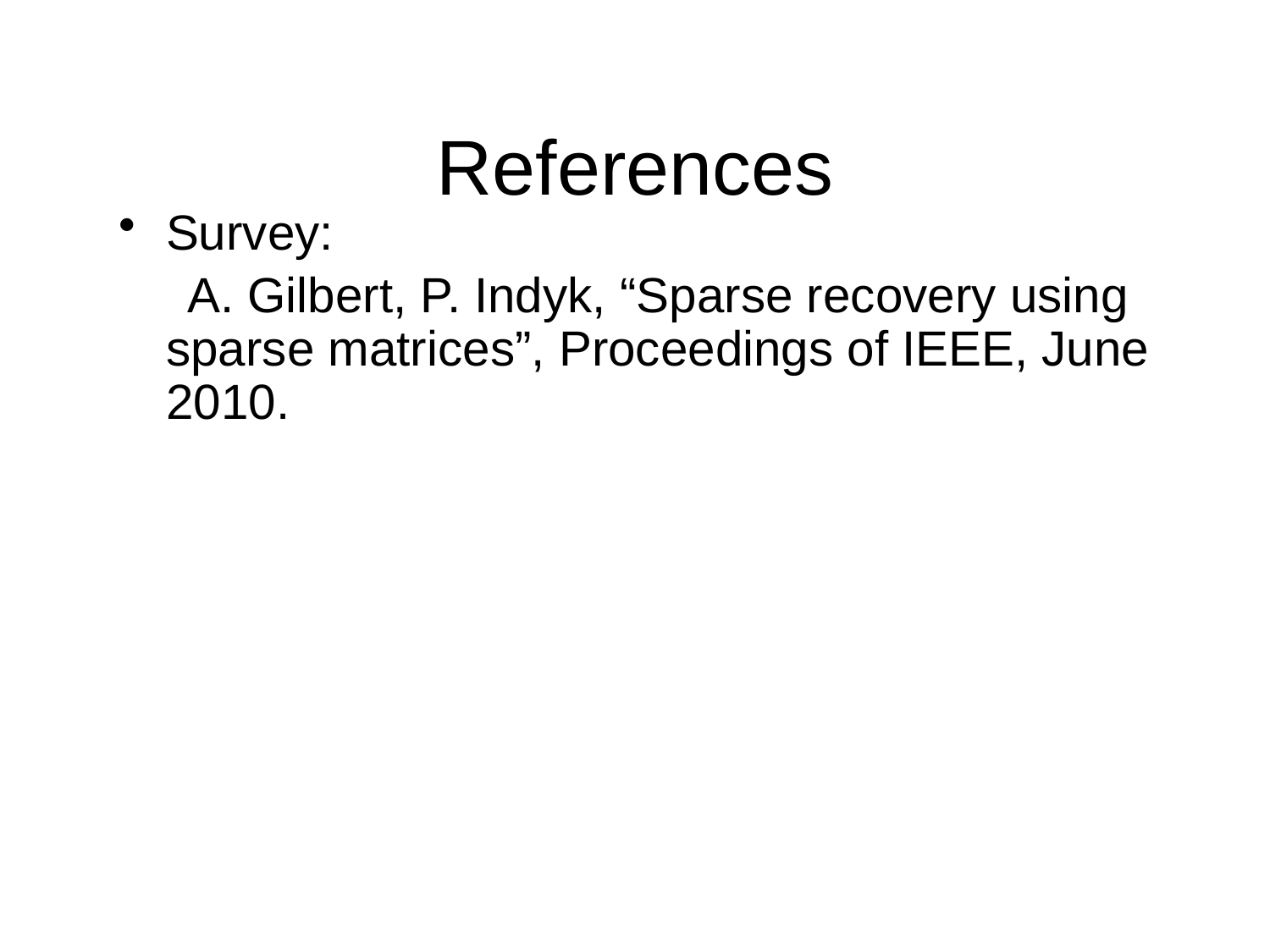

# References
Survey:
     A. Gilbert, P. Indyk, “Sparse recovery using sparse matrices”, Proceedings of IEEE, June 2010.